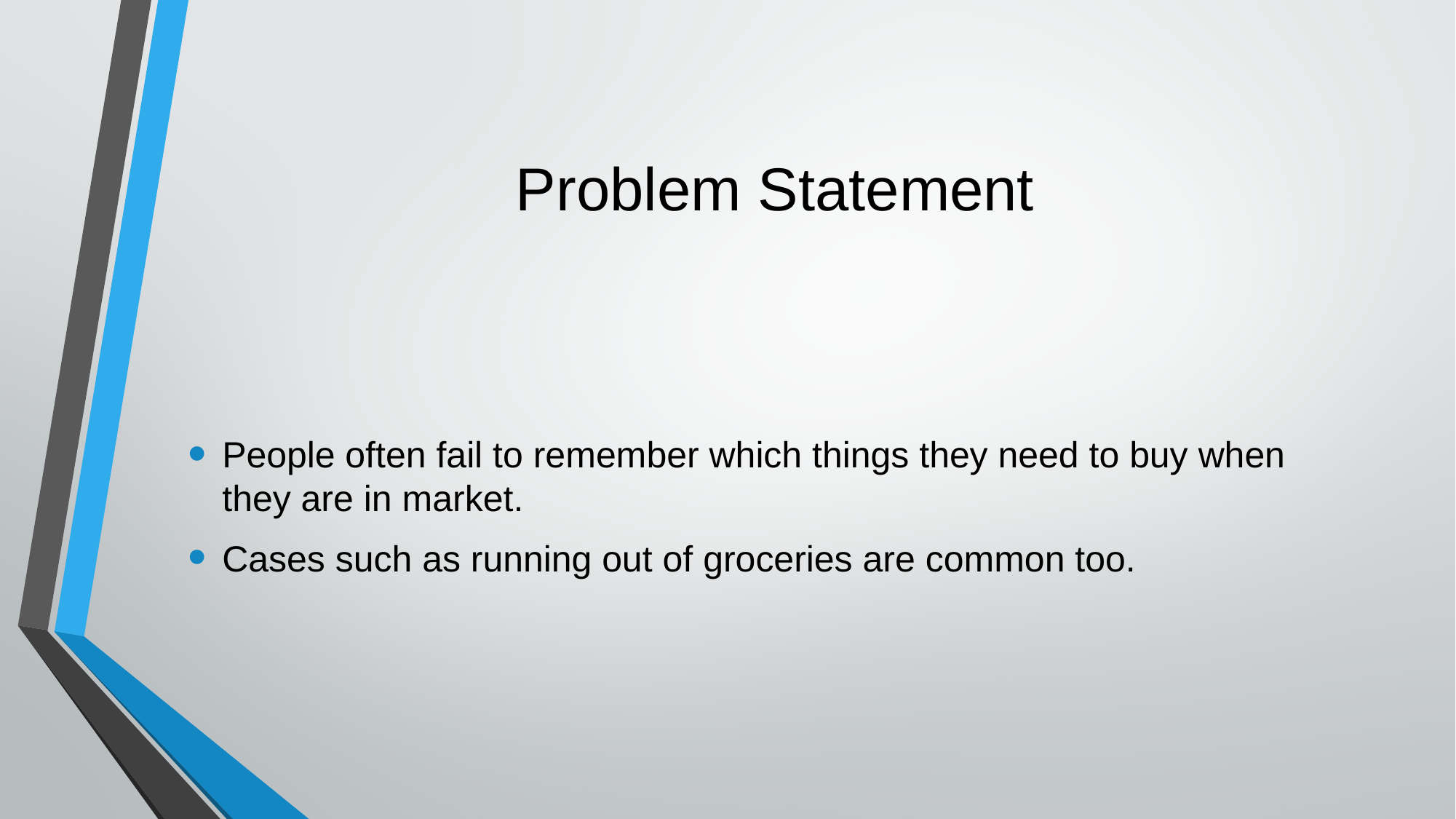

# Problem Statement
People often fail to remember which things they need to buy when they are in market.
Cases such as running out of groceries are common too.